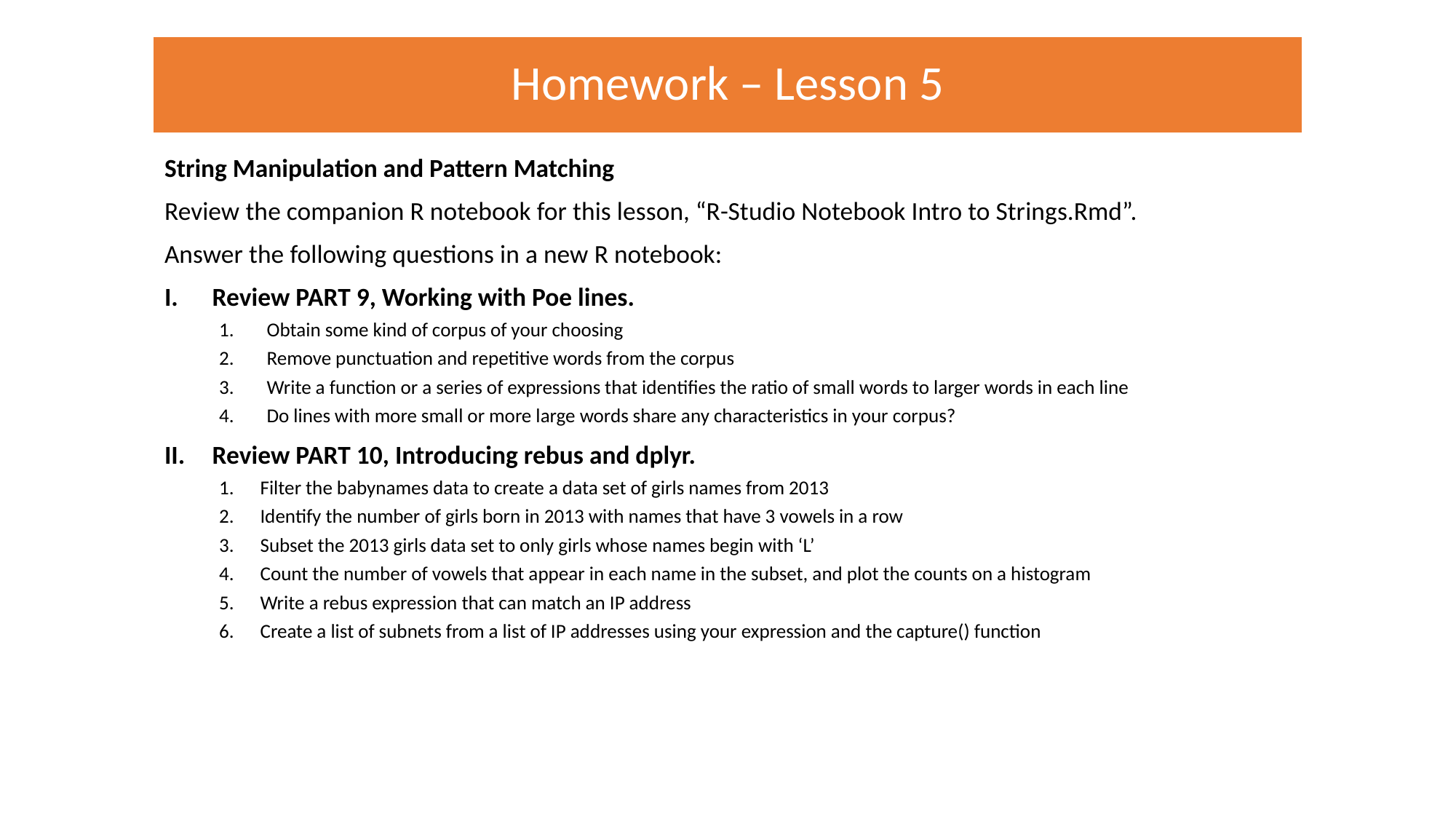

# Homework – Lesson 5
String Manipulation and Pattern Matching
Review the companion R notebook for this lesson, “R-Studio Notebook Intro to Strings.Rmd”.
Answer the following questions in a new R notebook:
Review PART 9, Working with Poe lines.
Obtain some kind of corpus of your choosing
Remove punctuation and repetitive words from the corpus
Write a function or a series of expressions that identifies the ratio of small words to larger words in each line
Do lines with more small or more large words share any characteristics in your corpus?
Review PART 10, Introducing rebus and dplyr.
Filter the babynames data to create a data set of girls names from 2013
Identify the number of girls born in 2013 with names that have 3 vowels in a row
Subset the 2013 girls data set to only girls whose names begin with ‘L’
Count the number of vowels that appear in each name in the subset, and plot the counts on a histogram
Write a rebus expression that can match an IP address
Create a list of subnets from a list of IP addresses using your expression and the capture() function